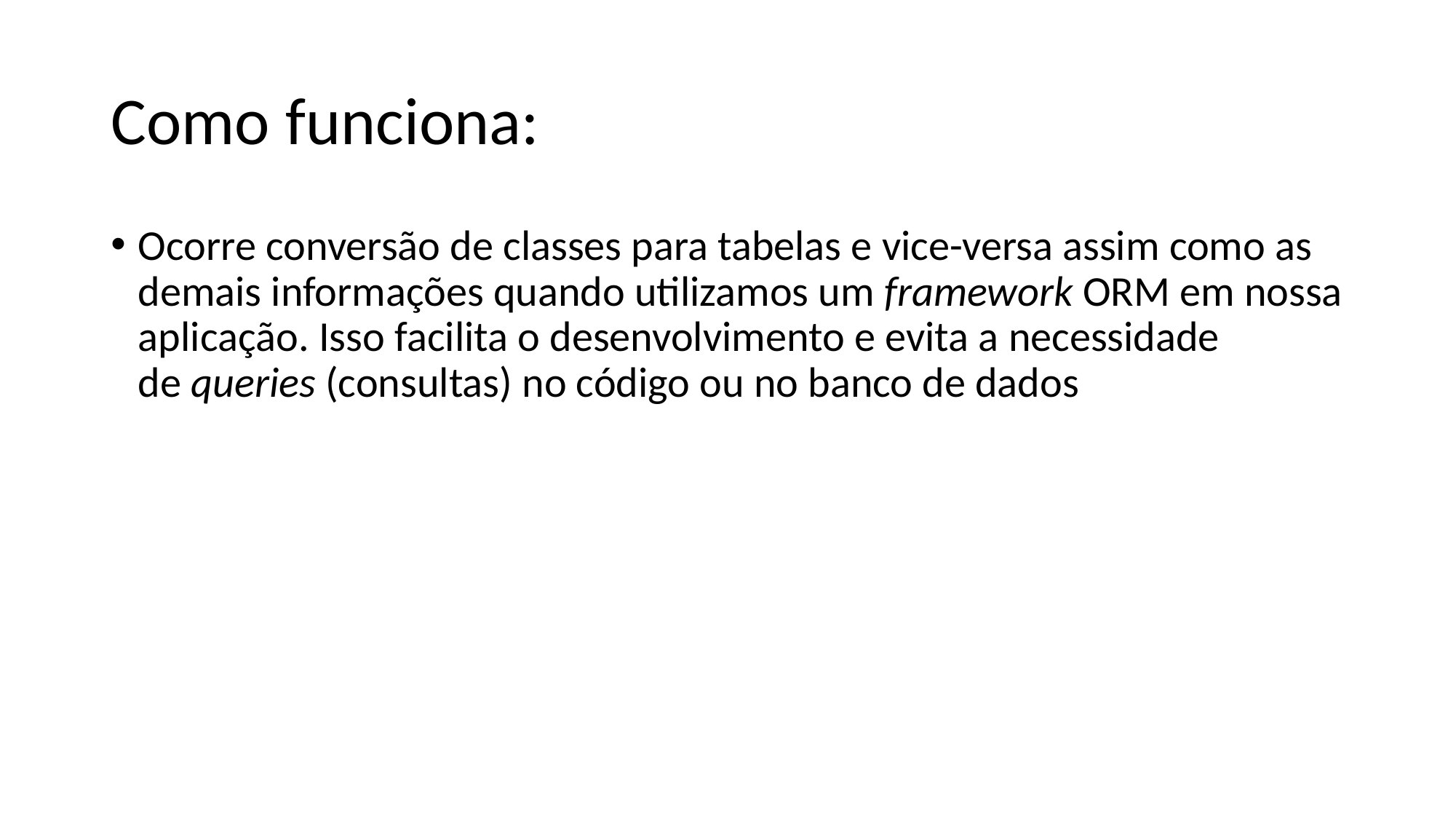

# Como funciona:
Ocorre conversão de classes para tabelas e vice-versa assim como as demais informações quando utilizamos um framework ORM em nossa aplicação. Isso facilita o desenvolvimento e evita a necessidade de queries (consultas) no código ou no banco de dados